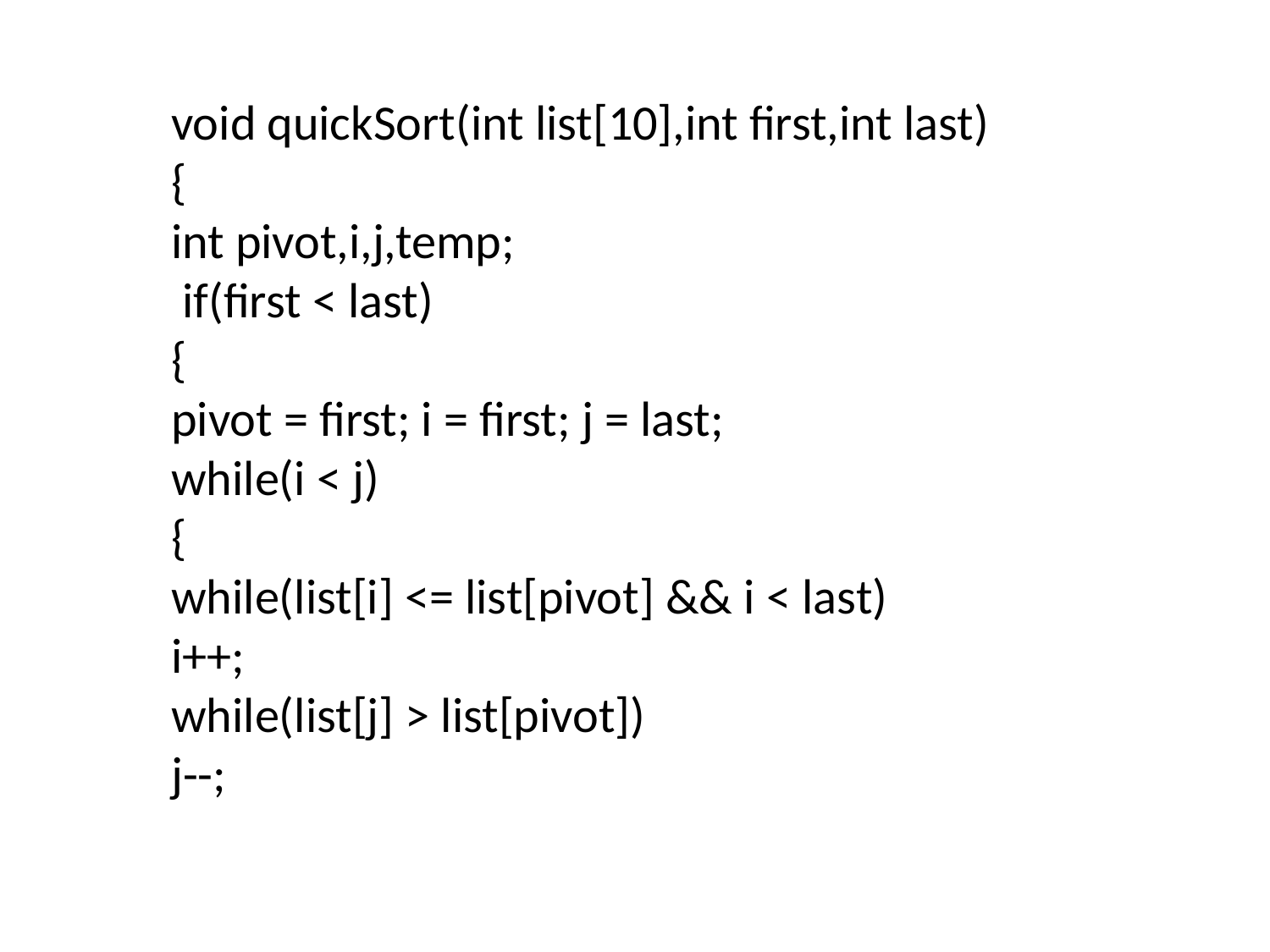

void quickSort(int list[10],int first,int last)
{
int pivot,i,j,temp;
 if(first < last)
{
pivot = first; i = first; j = last;
while(i < j)
{
while(list[i] <= list[pivot] && i < last)
i++;
while(list[j] > list[pivot])
j--;